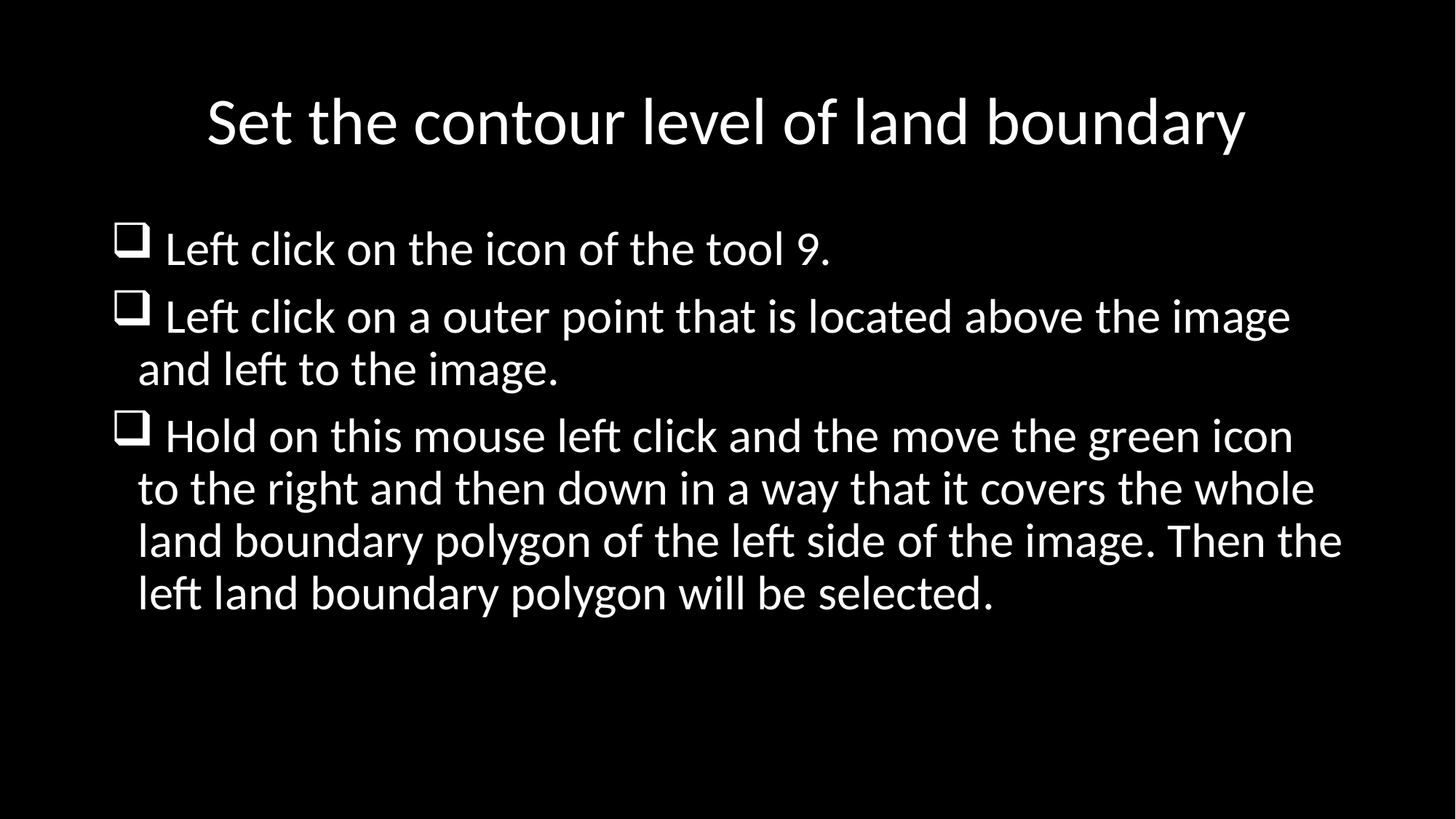

# Set the contour level of land boundary
 Left click on the icon of the tool 9.
 Left click on a outer point that is located above the image and left to the image.
 Hold on this mouse left click and the move the green icon to the right and then down in a way that it covers the whole land boundary polygon of the left side of the image. Then the left land boundary polygon will be selected.